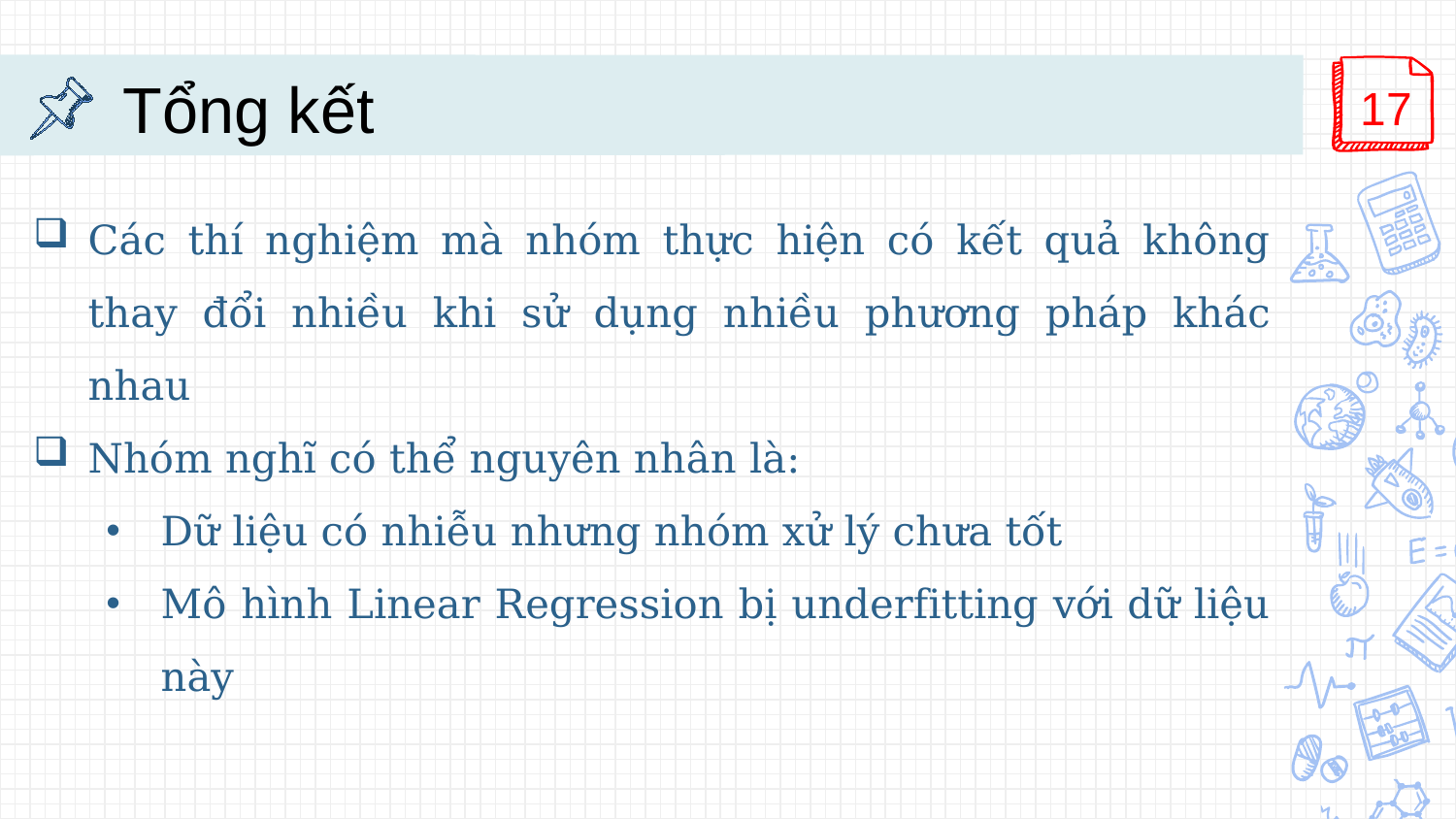

# Tổng kết
Các thí nghiệm mà nhóm thực hiện có kết quả không thay đổi nhiều khi sử dụng nhiều phương pháp khác nhau
Nhóm nghĩ có thể nguyên nhân là:
Dữ liệu có nhiễu nhưng nhóm xử lý chưa tốt
Mô hình Linear Regression bị underfitting với dữ liệu này